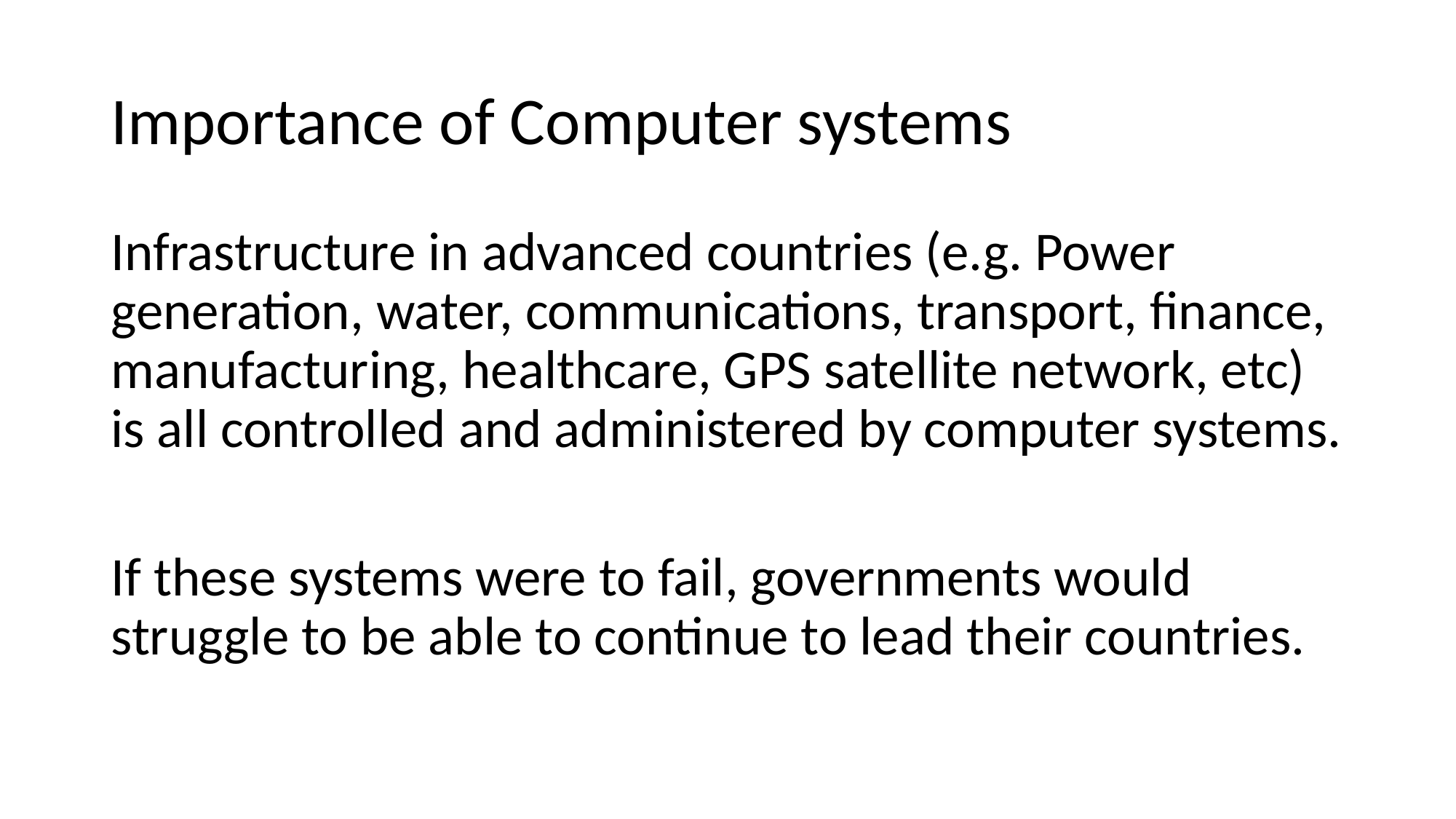

# Importance of Computer systems
Infrastructure in advanced countries (e.g. Power generation, water, communications, transport, finance, manufacturing, healthcare, GPS satellite network, etc) is all controlled and administered by computer systems.

If these systems were to fail, governments would struggle to be able to continue to lead their countries.